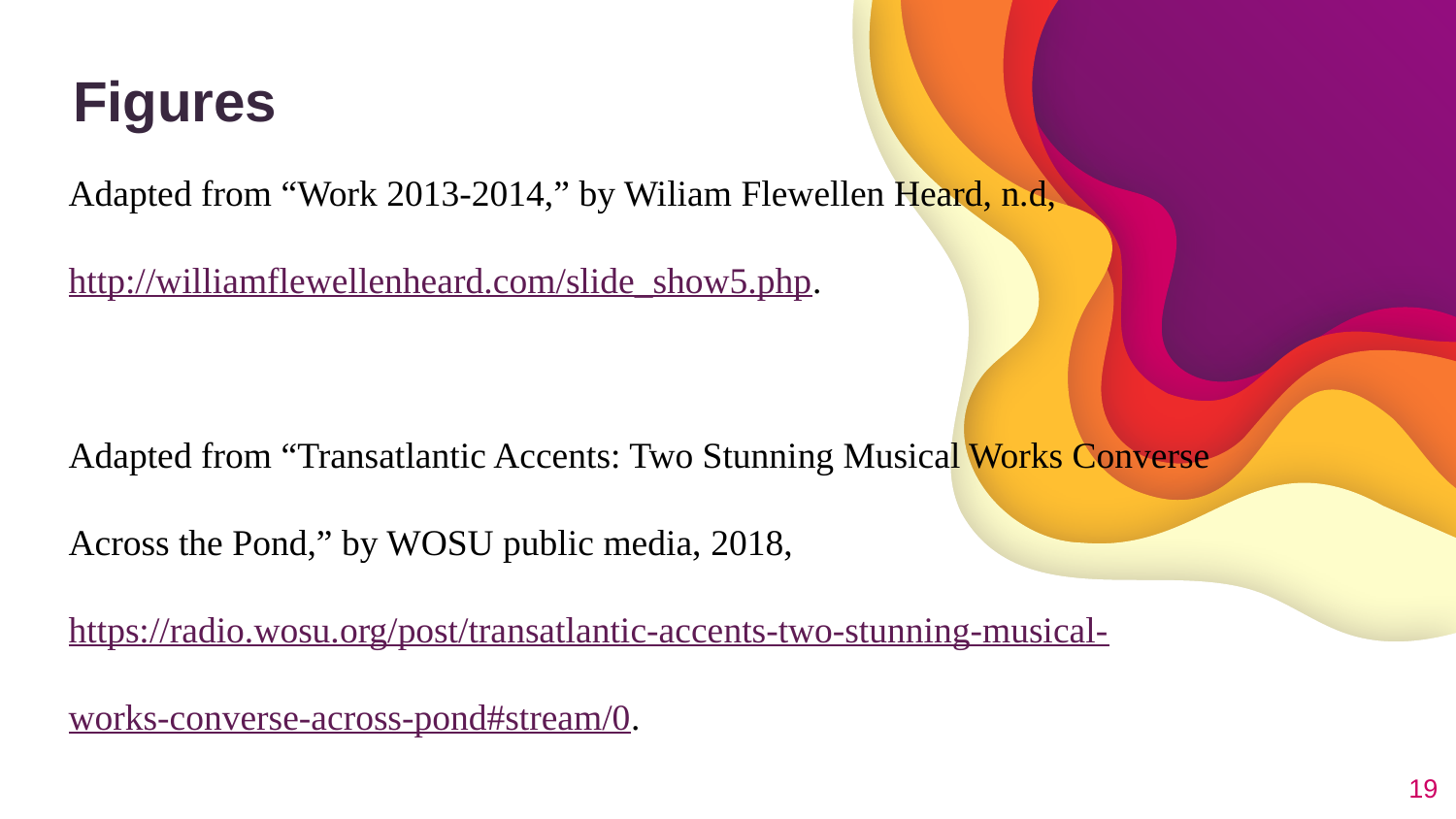

# Figures
Adapted from “Work 2013-2014,” by Wiliam Flewellen Heard, n.d, 	http://williamflewellenheard.com/slide_show5.php.

Adapted from “Transatlantic Accents: Two Stunning Musical Works Converse 	Across the Pond,” by WOSU public media, 2018, 	https://radio.wosu.org/post/transatlantic-accents-two-stunning-musical-  	works-converse-across-pond#stream/0.

19